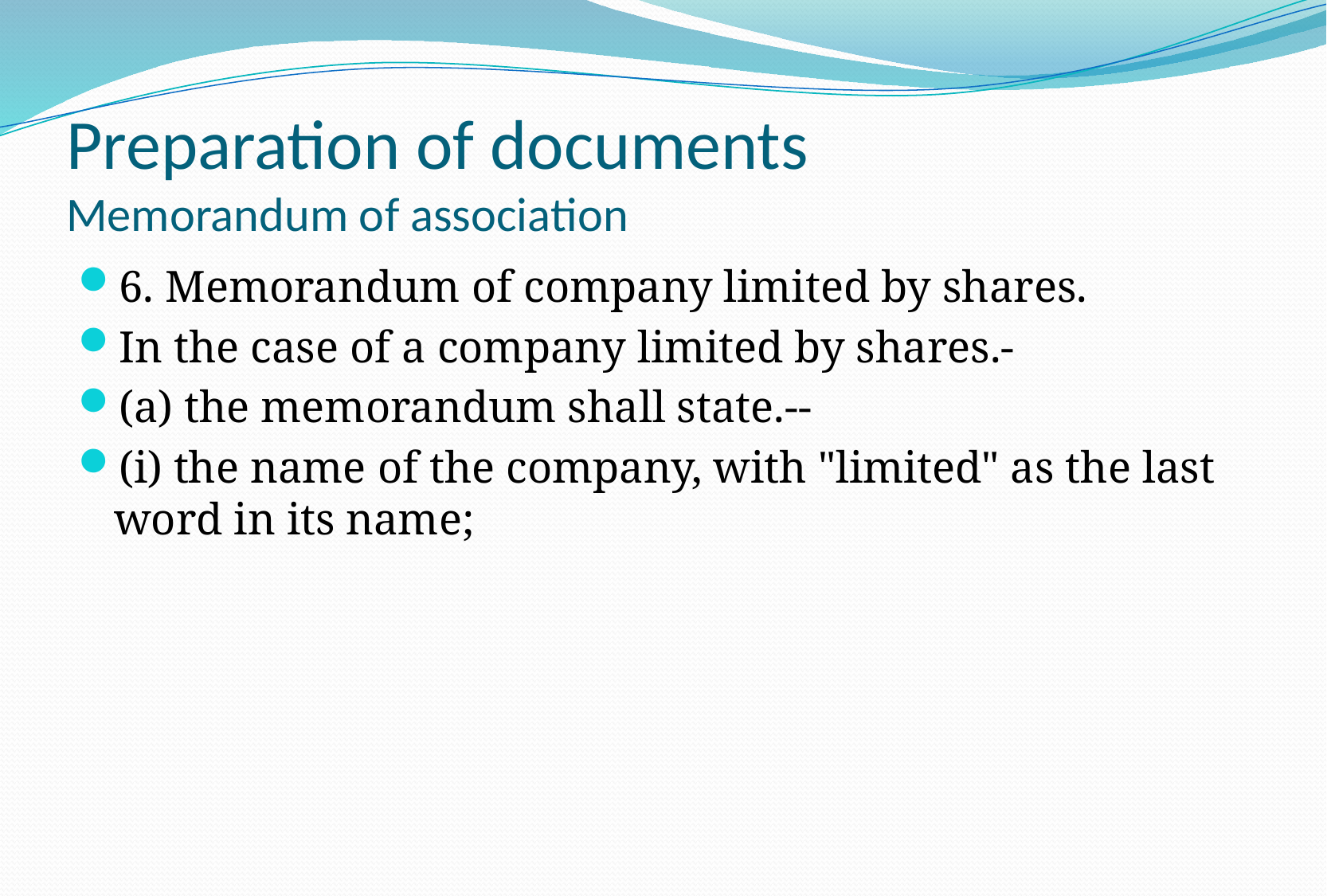

# Preparation of documents Memorandum of association
6. Memorandum of company limited by shares.
In the case of a company limited by shares.-
(a) the memorandum shall state.--
(i) the name of the company, with "limited" as the last word in its name;